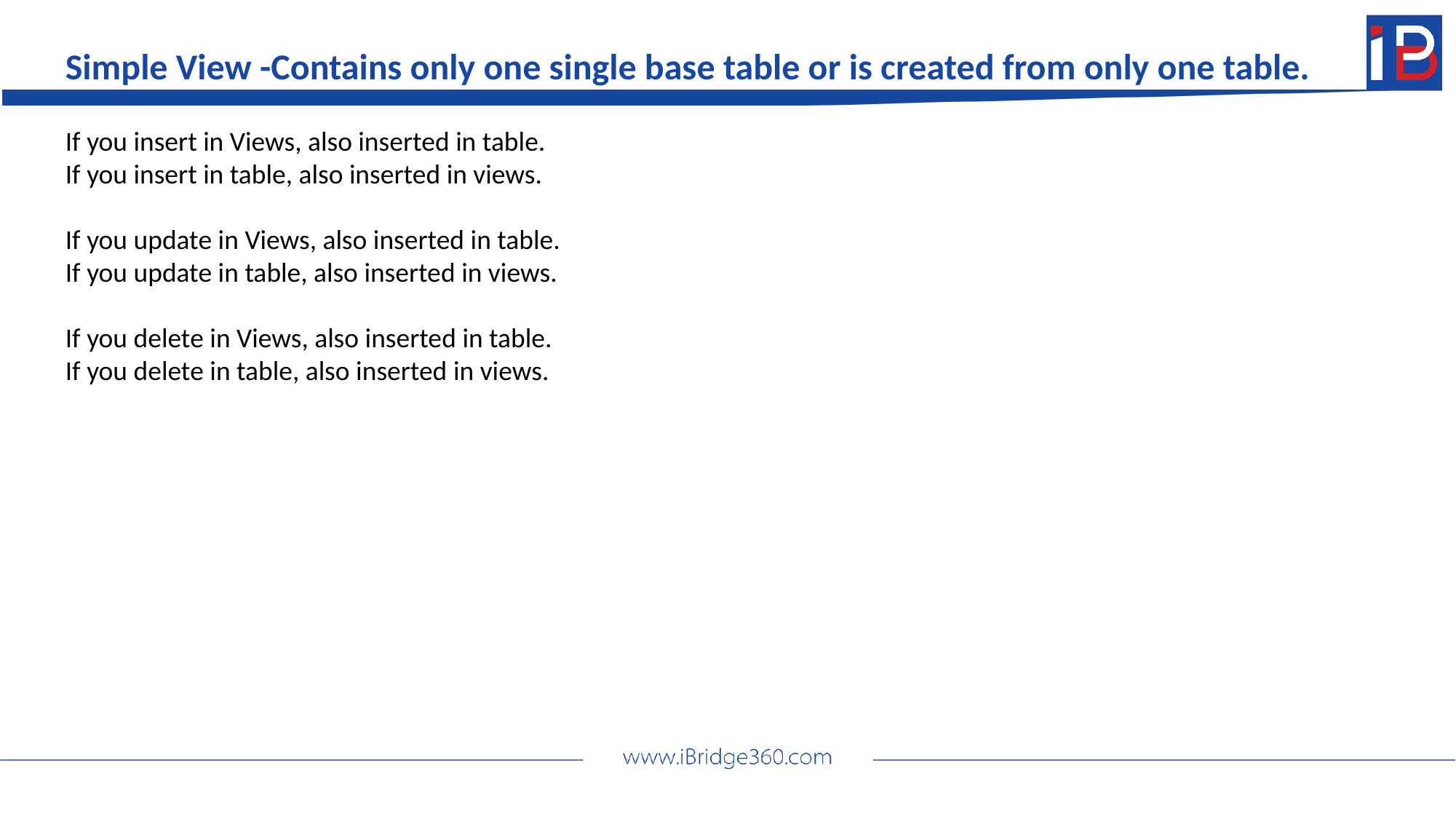

Simple View -Contains only one single base table or is created from only one table.

If you insert in Views, also inserted in table.
If you insert in table, also inserted in views.

If you update in Views, also inserted in table.
If you update in table, also inserted in views.

If you delete in Views, also inserted in table.
If you delete in table, also inserted in views.